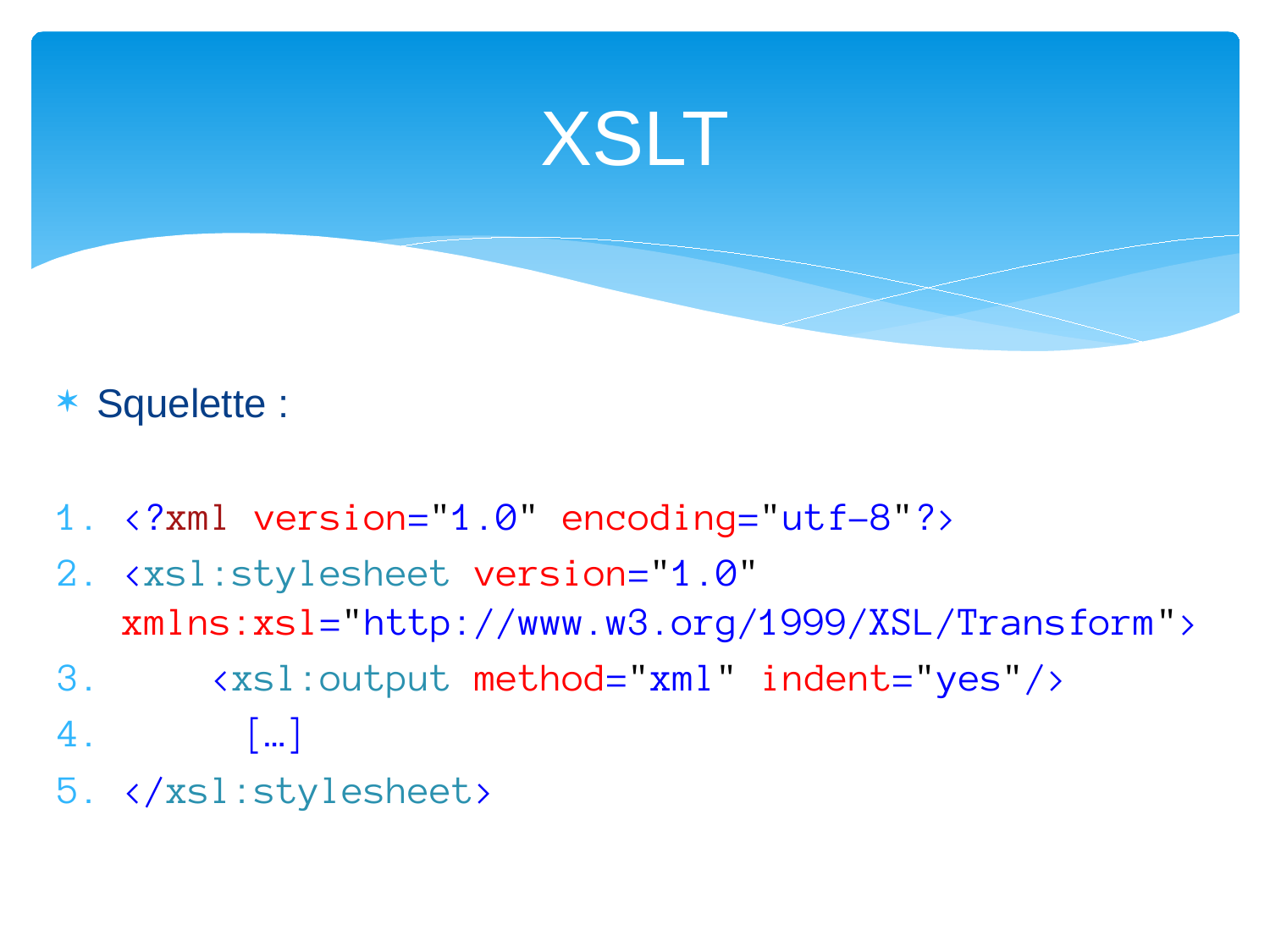

# XSLT
Squelette :

<?xml version="1.0" encoding="utf-8"?>
<xsl:stylesheet version="1.0" xmlns:xsl="http://www.w3.org/1999/XSL/Transform">
    <xsl:output method="xml" indent="yes"/>
 		[…]
</xsl:stylesheet>